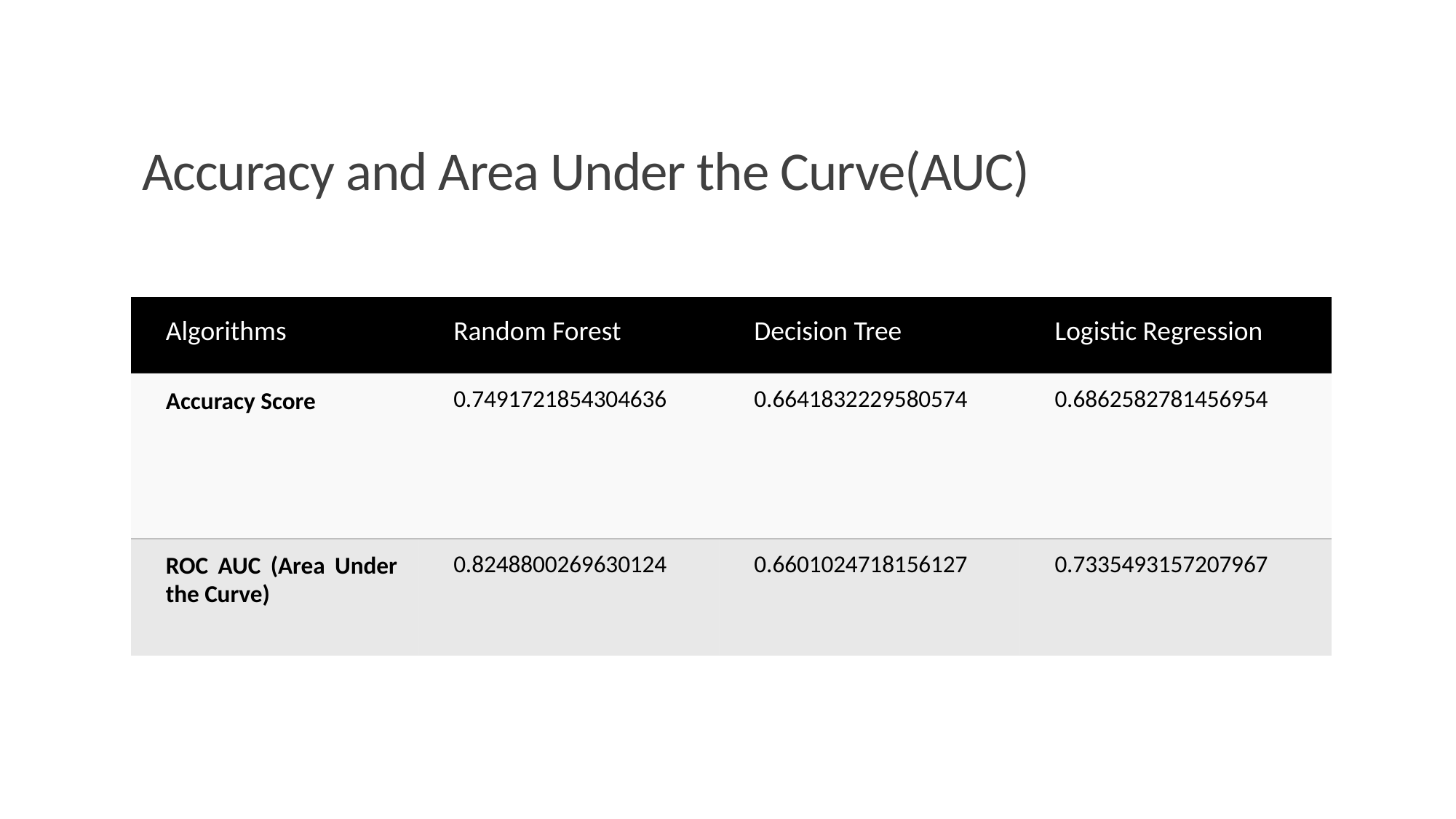

Accuracy and Area Under the Curve(AUC)
| Algorithms | Random Forest | Decision Tree | Logistic Regression |
| --- | --- | --- | --- |
| Accuracy Score | 0.7491721854304636 | 0.6641832229580574 | 0.6862582781456954 |
| ROC AUC (Area Under the Curve) | 0.8248800269630124 | 0.6601024718156127 | 0.7335493157207967 |